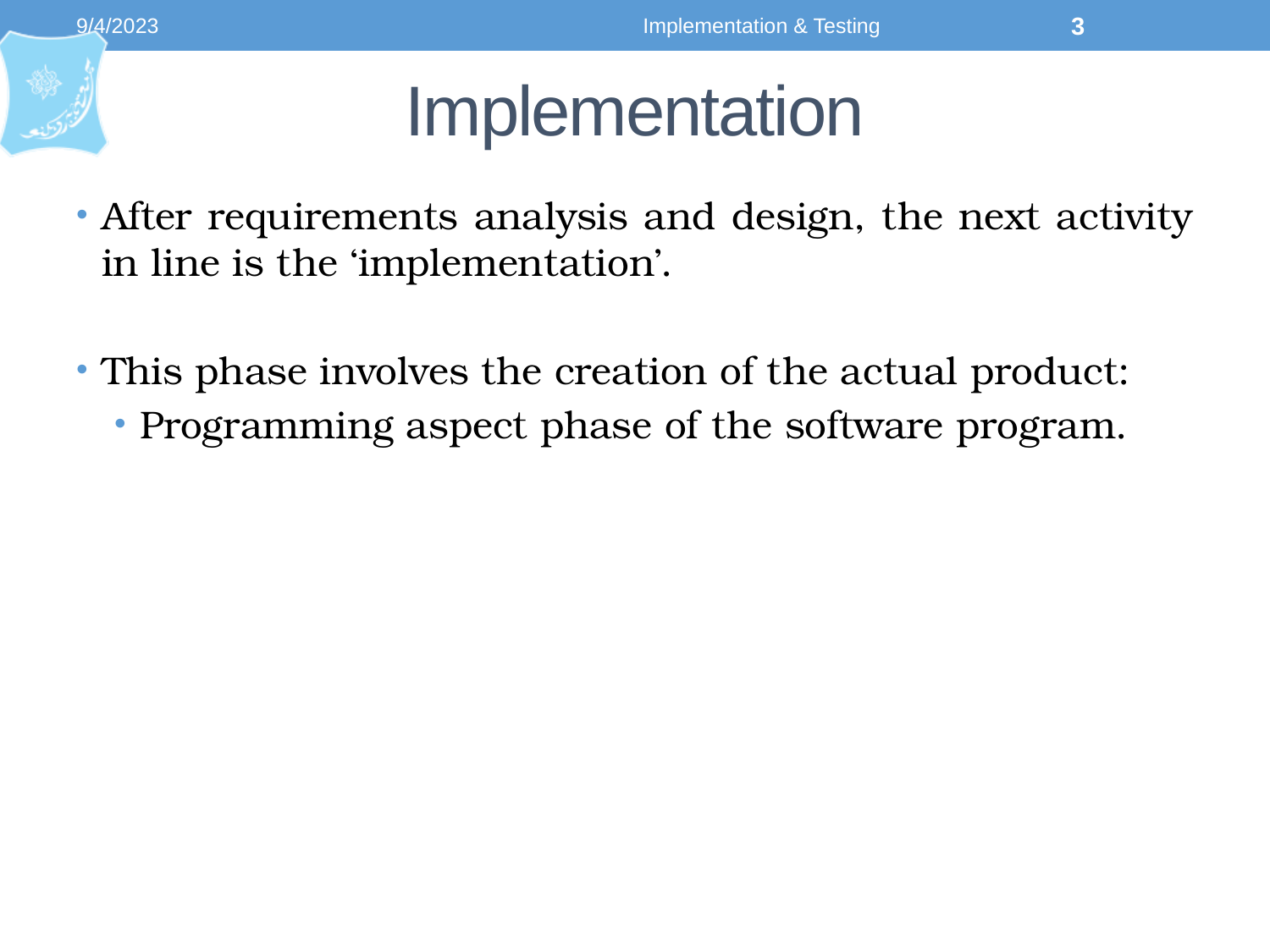

9/4/2023
Implementation & Testing
3
# Implementation
After requirements analysis and design, the next activity in line is the ‘implementation’.

This phase involves the creation of the actual product:
Programming aspect phase of the software program.